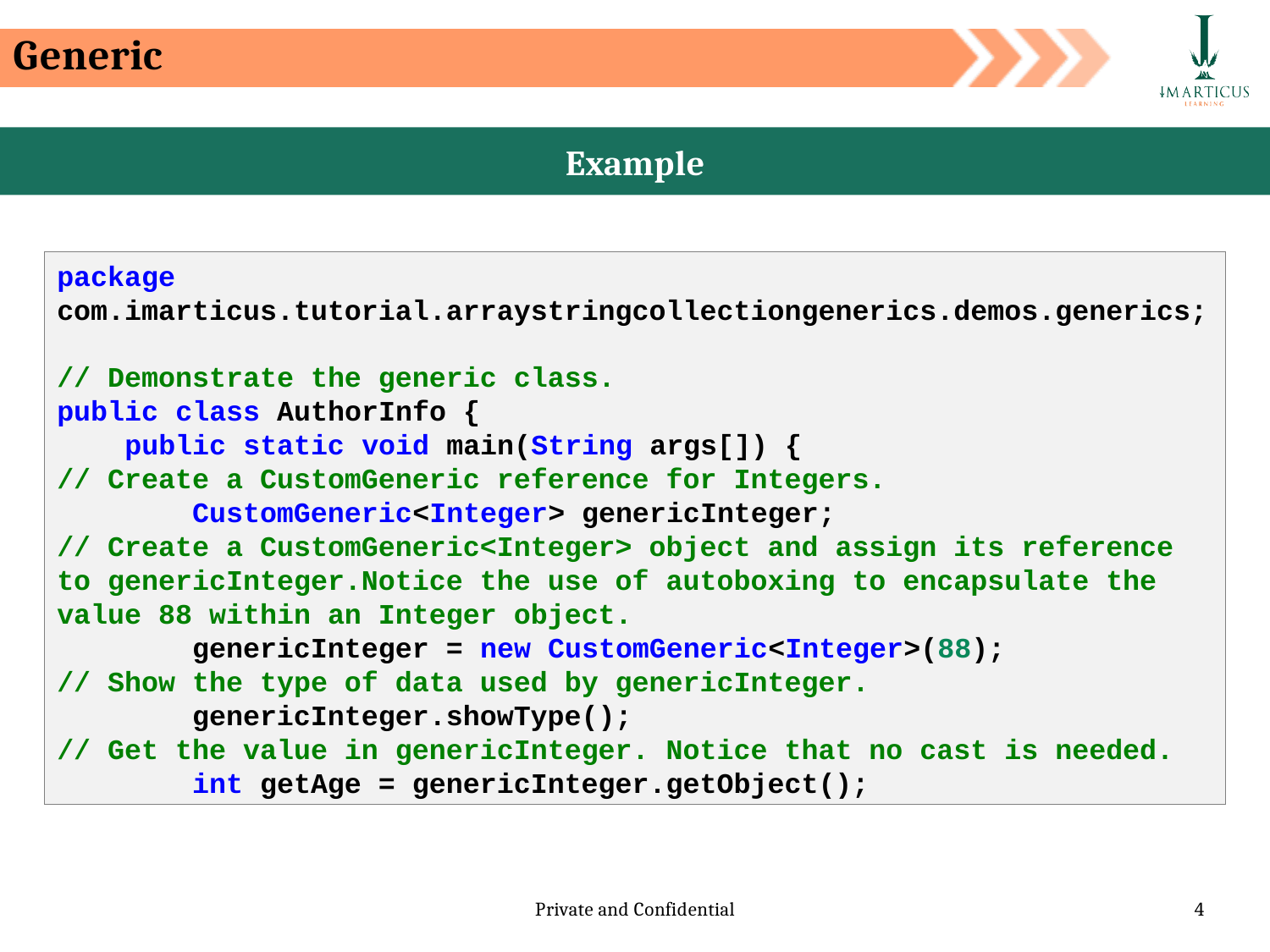

Generic

Example

package com.imarticus.tutorial.arraystringcollectiongenerics.demos.generics;
// Demonstrate the generic class.
public class AuthorInfo {
    public static void main(String args[]) {
// Create a CustomGeneric reference for Integers.
        CustomGeneric<Integer> genericInteger;
// Create a CustomGeneric<Integer> object and assign its reference to genericInteger.Notice the use of autoboxing to encapsulate the value 88 within an Integer object.
        genericInteger = new CustomGeneric<Integer>(88);
// Show the type of data used by genericInteger.
        genericInteger.showType();
// Get the value in genericInteger. Notice that no cast is needed.
        int getAge = genericInteger.getObject();